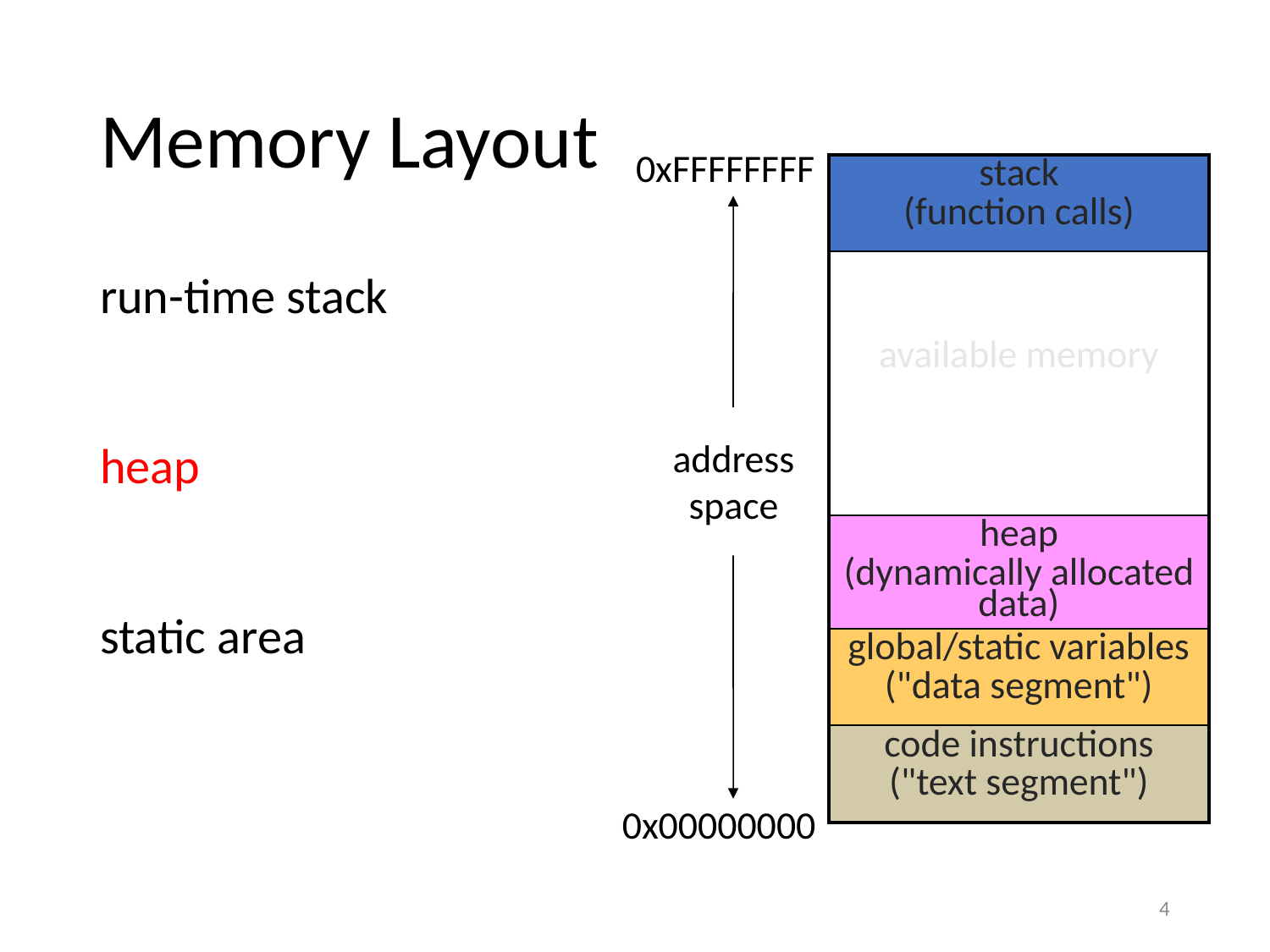

# Memory Layout
0xFFFFFFFF
| stack (function calls) |
| --- |
| available memory |
| heap (dynamically allocated data) |
| global/static variables ("data segment") |
| code instructions ("text segment") |

run-time stack

heap

static area
address
space

0x00000000
4